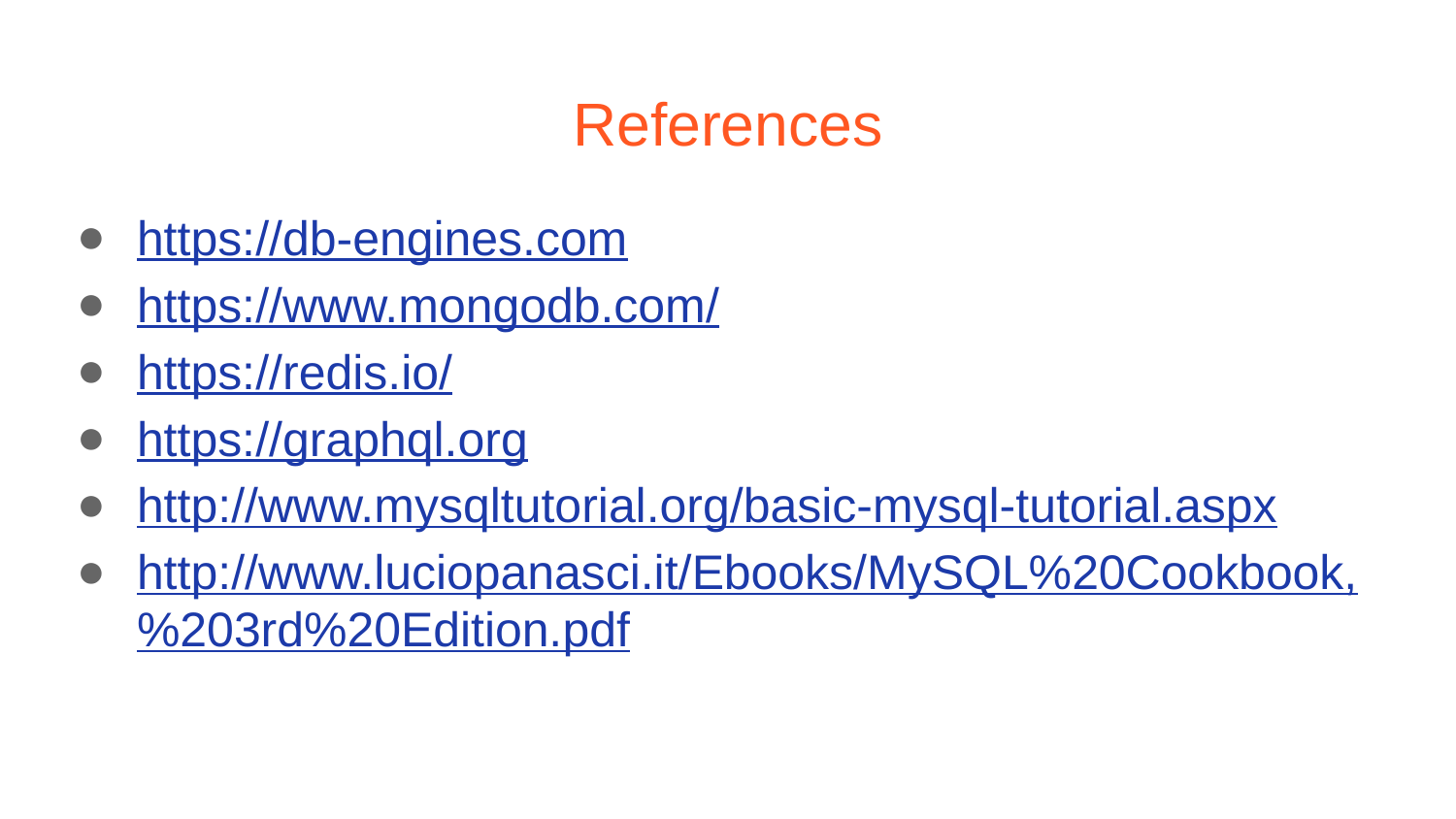

# References
https://db-engines.com
https://www.mongodb.com/
https://redis.io/
https://graphql.org
http://www.mysqltutorial.org/basic-mysql-tutorial.aspx
http://www.luciopanasci.it/Ebooks/MySQL%20Cookbook,%203rd%20Edition.pdf